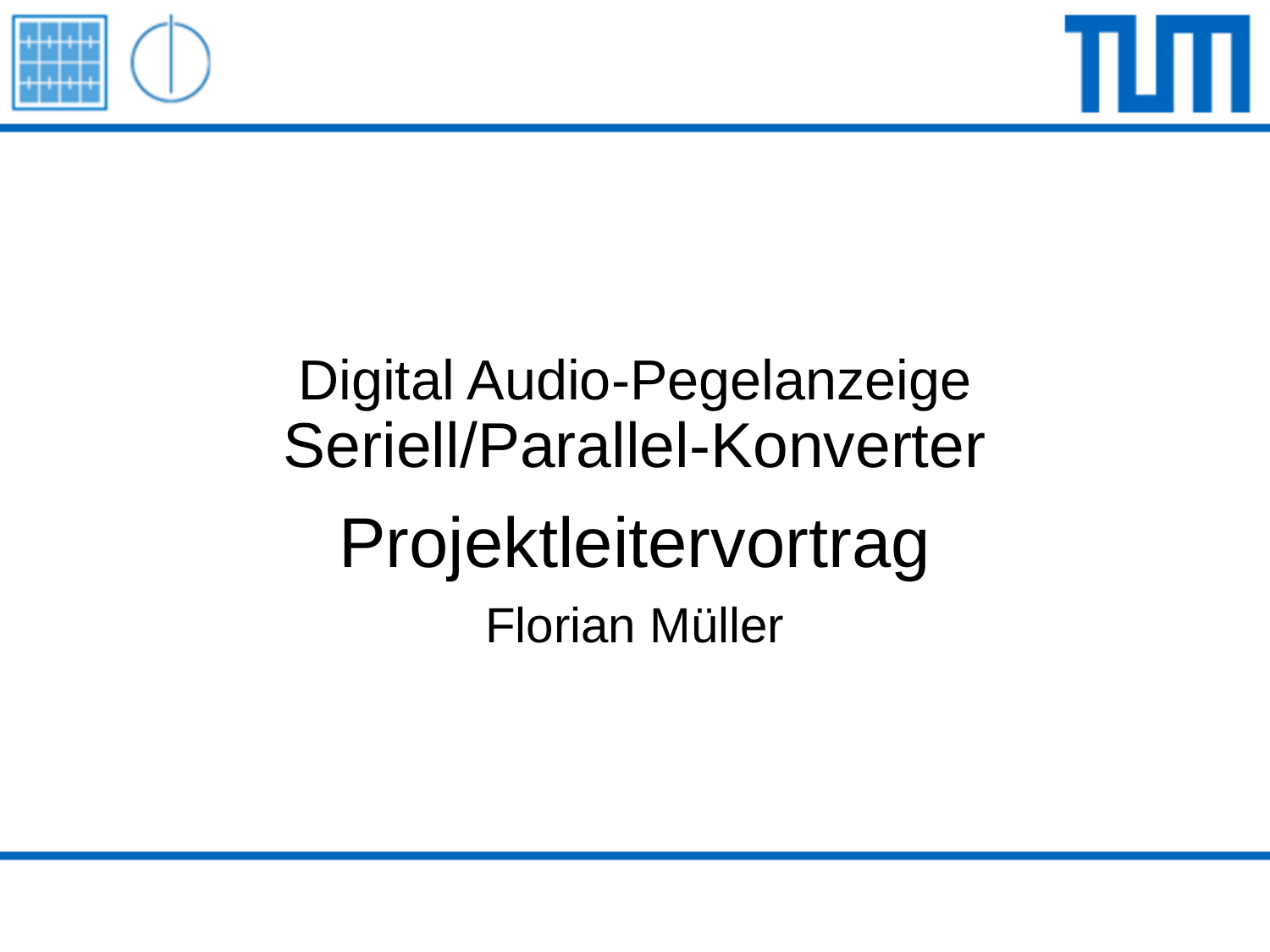

# Digital Audio-Pegelanzeige Seriell/Parallel-Konverter
Projektleitervortrag
Florian Müller